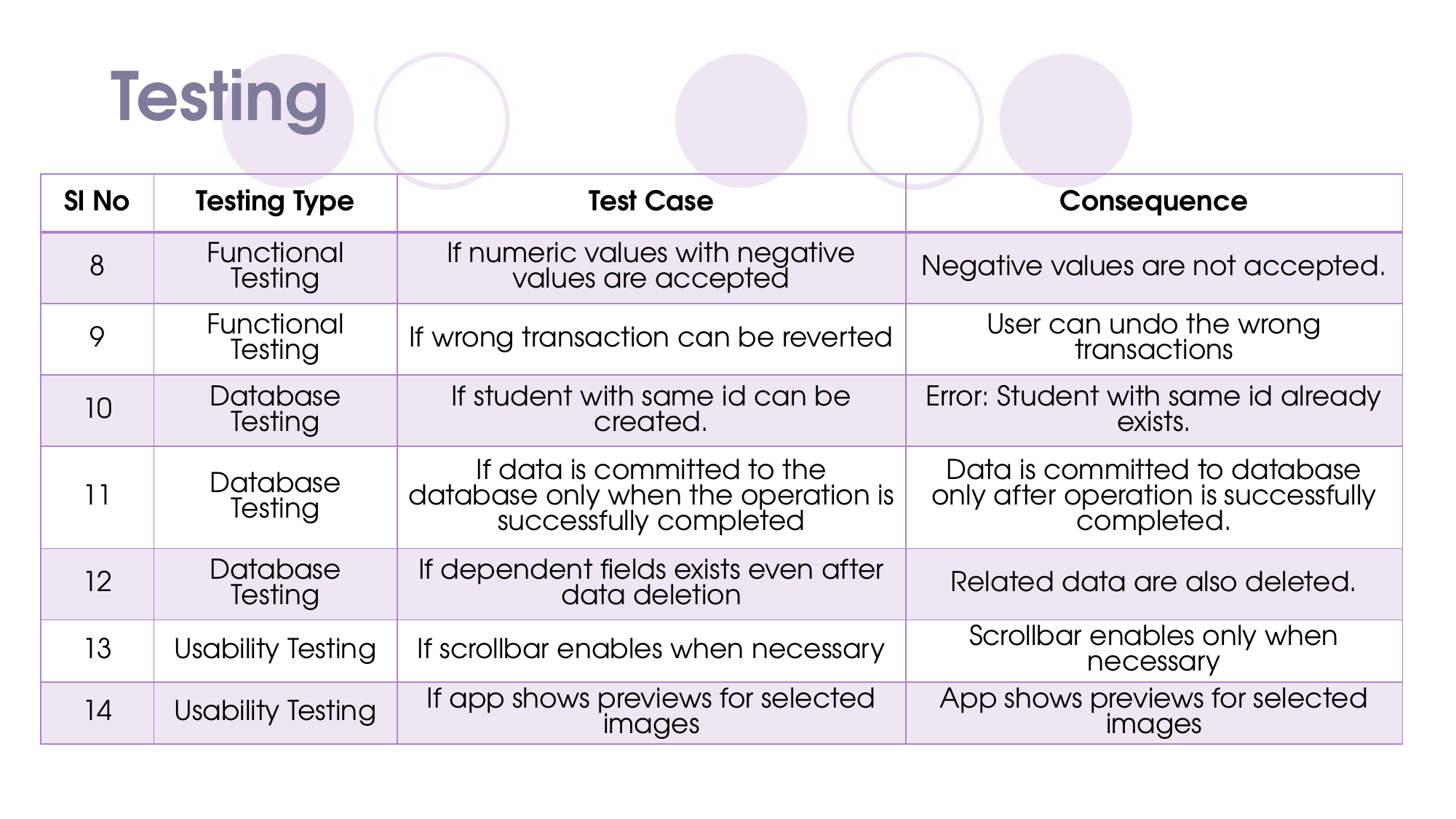

# Testing
| Sl No | Testing Type | Test Case | Consequence |
| --- | --- | --- | --- |
| 8 | Functional Testing | If numeric values with negative values are accepted | Negative values are not accepted. |
| 9 | Functional Testing | If wrong transaction can be reverted | User can undo the wrong transactions |
| 10 | Database Testing | If student with same id can be created. | Error: Student with same id already exists. |
| 11 | Database Testing | If data is committed to the database only when the operation is successfully completed | Data is committed to database only after operation is successfully completed. |
| 12 | Database Testing | If dependent fields exists even after data deletion | Related data are also deleted. |
| 13 | Usability Testing | If scrollbar enables when necessary | Scrollbar enables only when necessary |
| 14 | Usability Testing | If app shows previews for selected images | App shows previews for selected images |